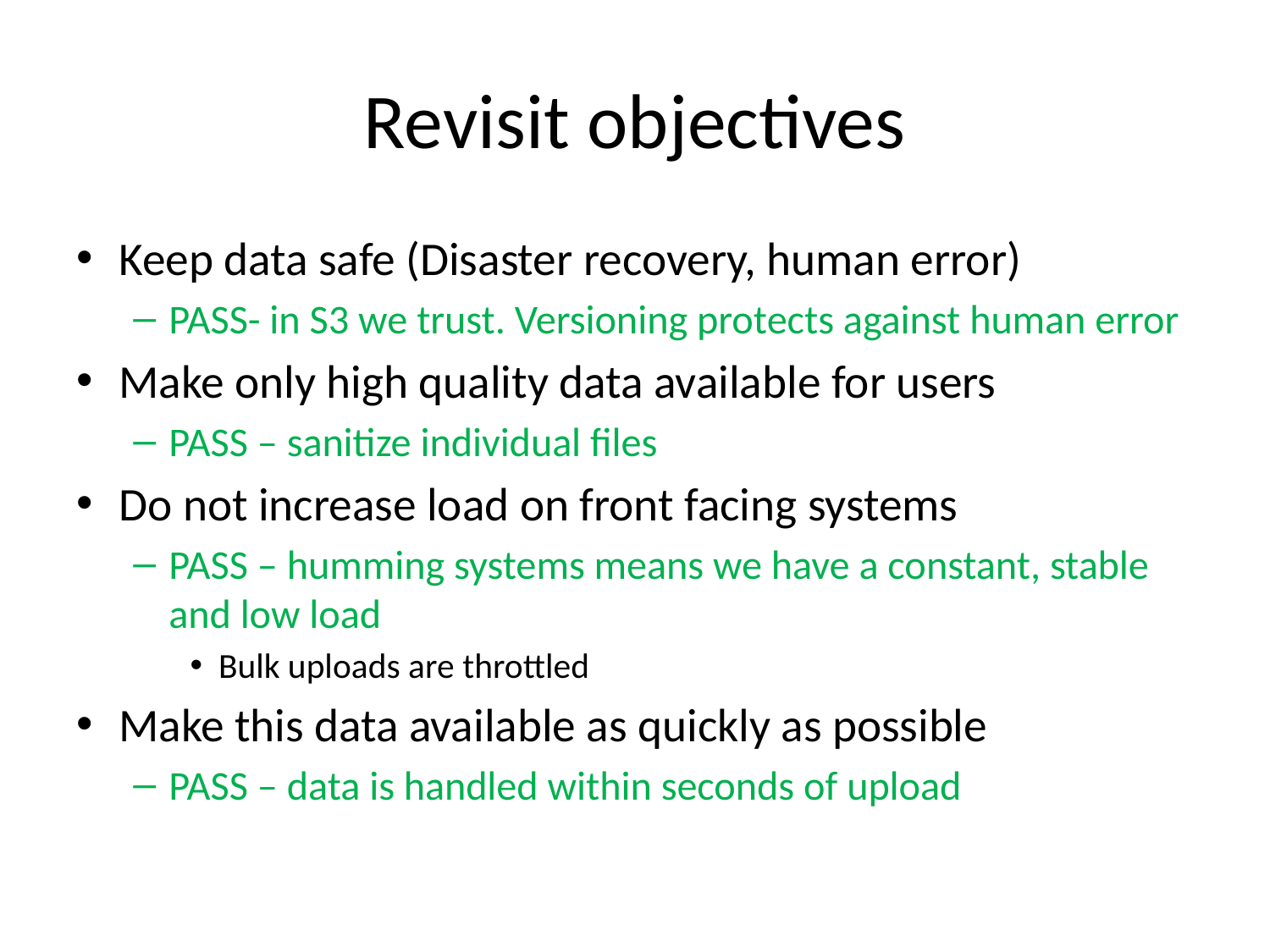

# Revisit objectives
Keep data safe (Disaster recovery, human error)
PASS- in S3 we trust. Versioning protects against human error
Make only high quality data available for users
PASS – sanitize individual files
Do not increase load on front facing systems
PASS – humming systems means we have a constant, stable and low load
Bulk uploads are throttled
Make this data available as quickly as possible
PASS – data is handled within seconds of upload